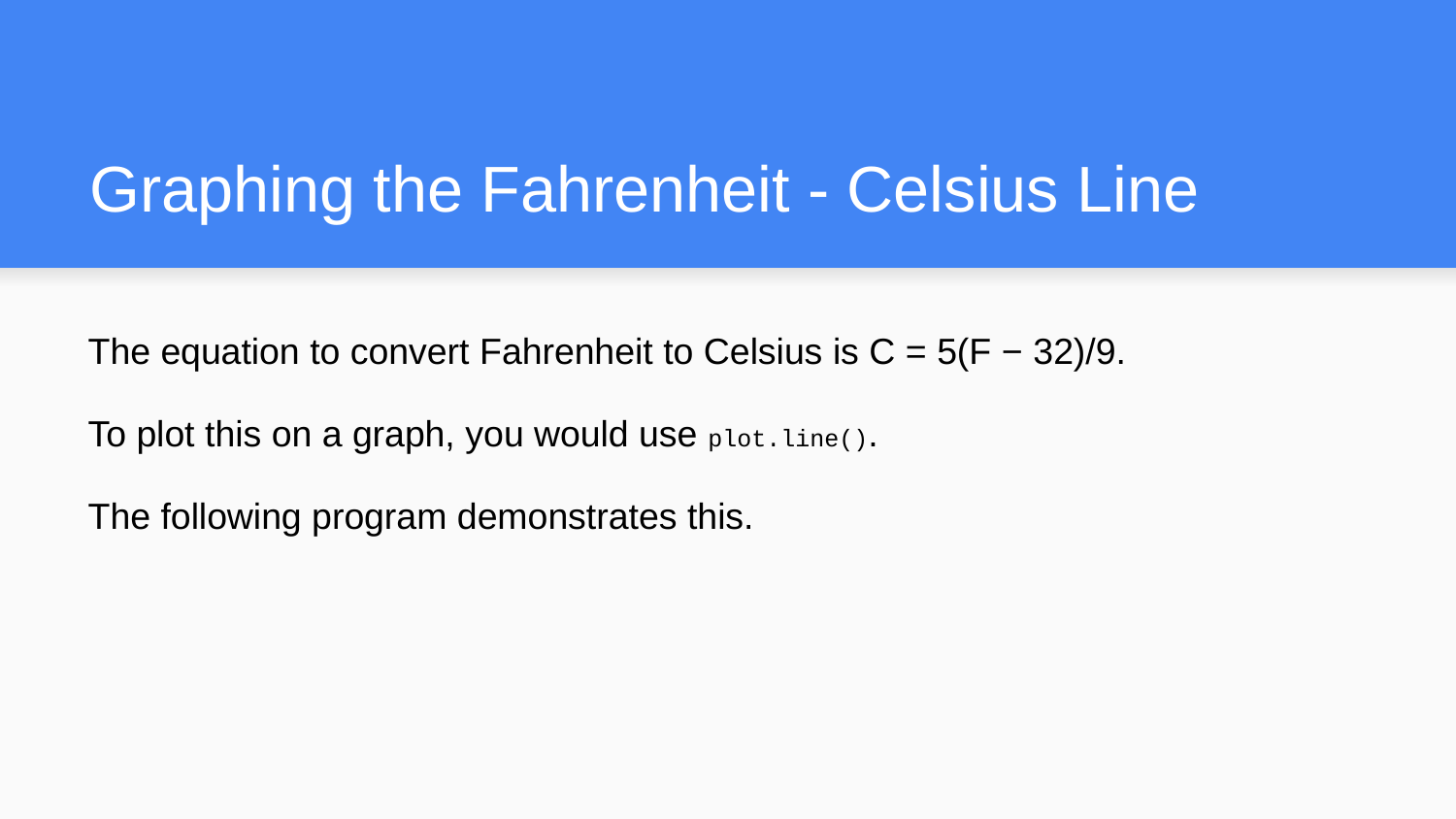

# Graphing the Fahrenheit - Celsius Line
The equation to convert Fahrenheit to Celsius is C = 5(F − 32)/9.
To plot this on a graph, you would use plot.line().
The following program demonstrates this.